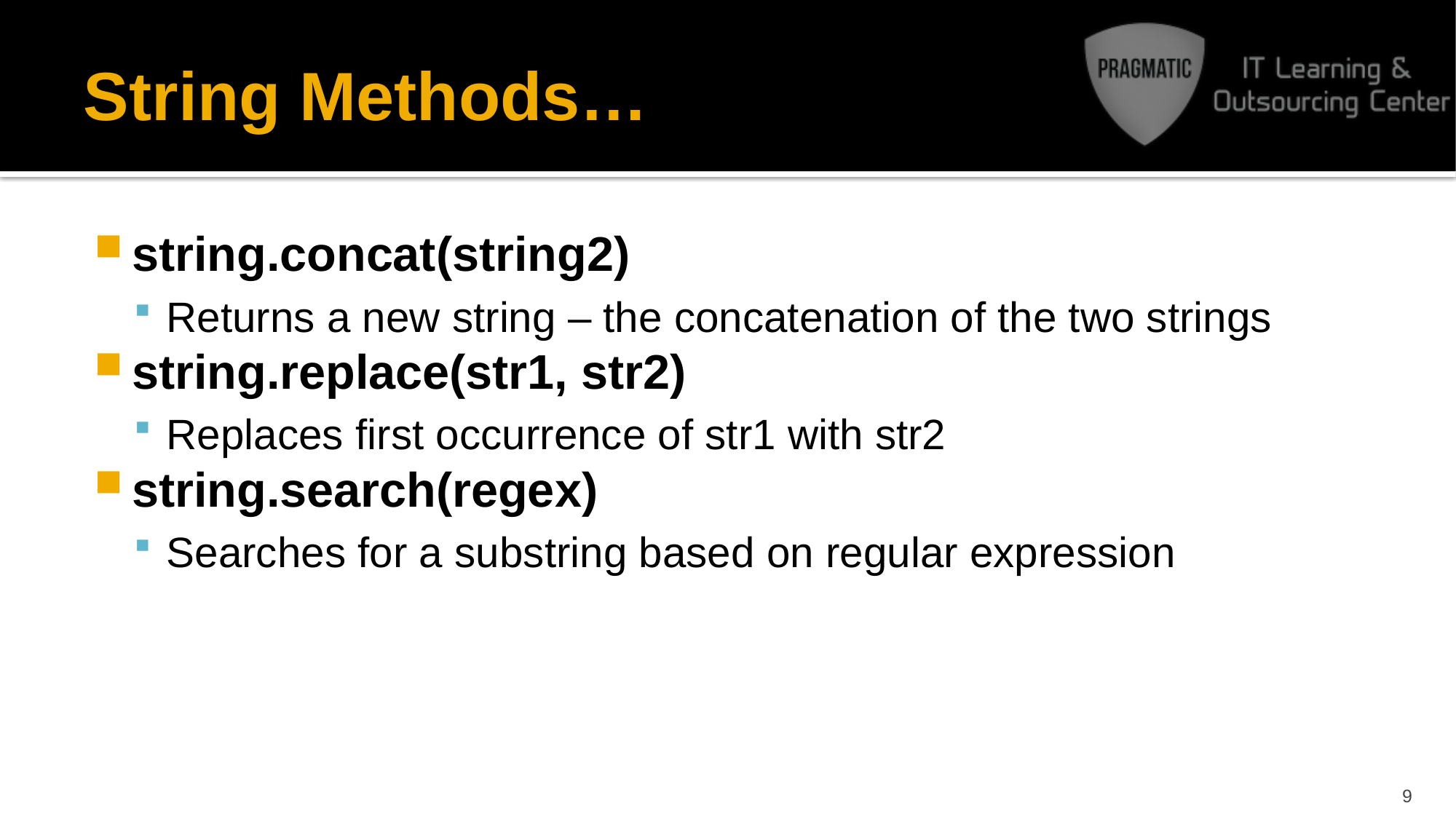

# String Methods…
string.concat(string2)
Returns a new string – the concatenation of the two strings
string.replace(str1, str2)
Replaces first occurrence of str1 with str2
string.search(regex)
Searches for a substring based on regular expression

9